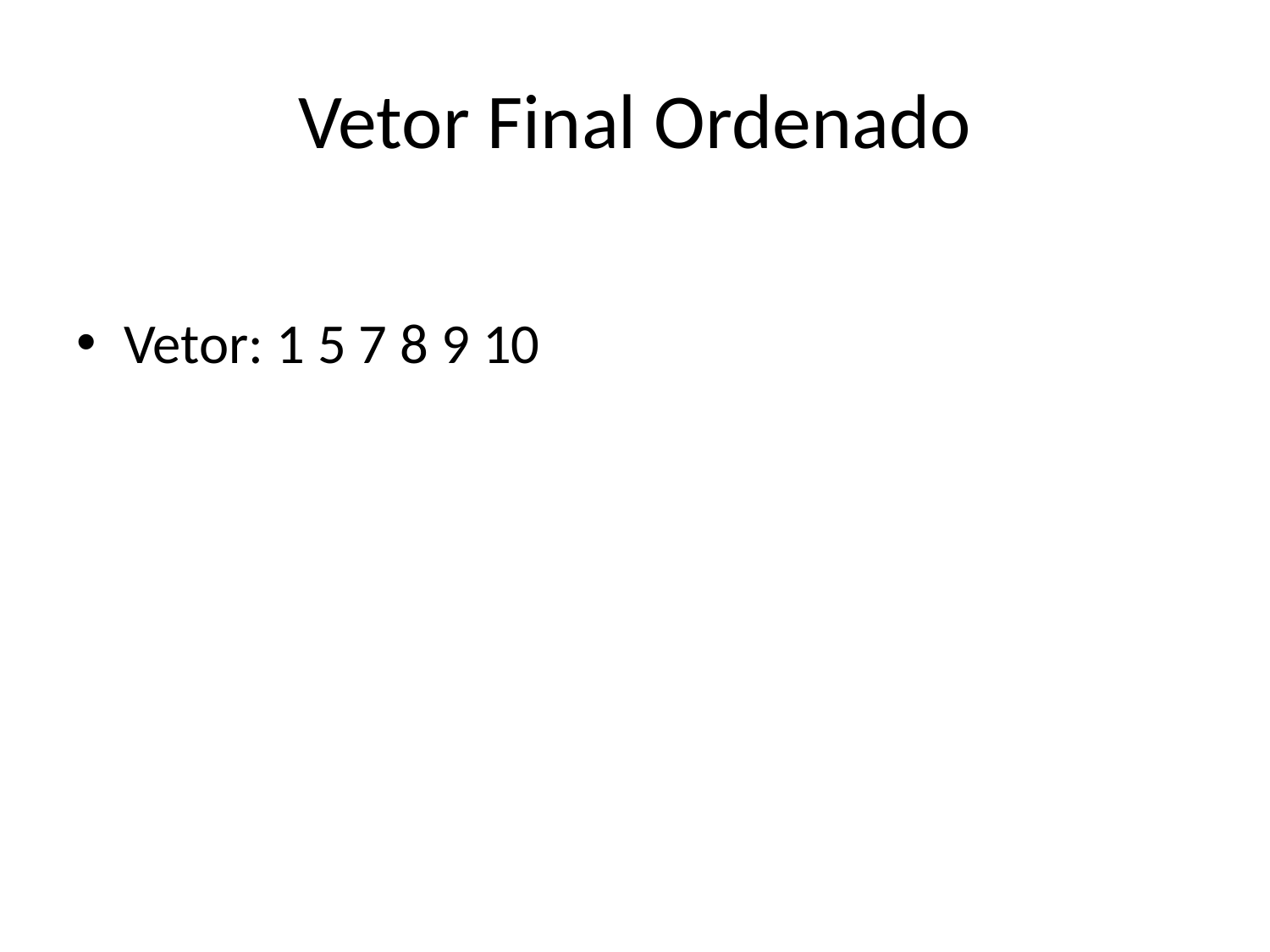

# Vetor Final Ordenado

Vetor: 1 5 7 8 9 10